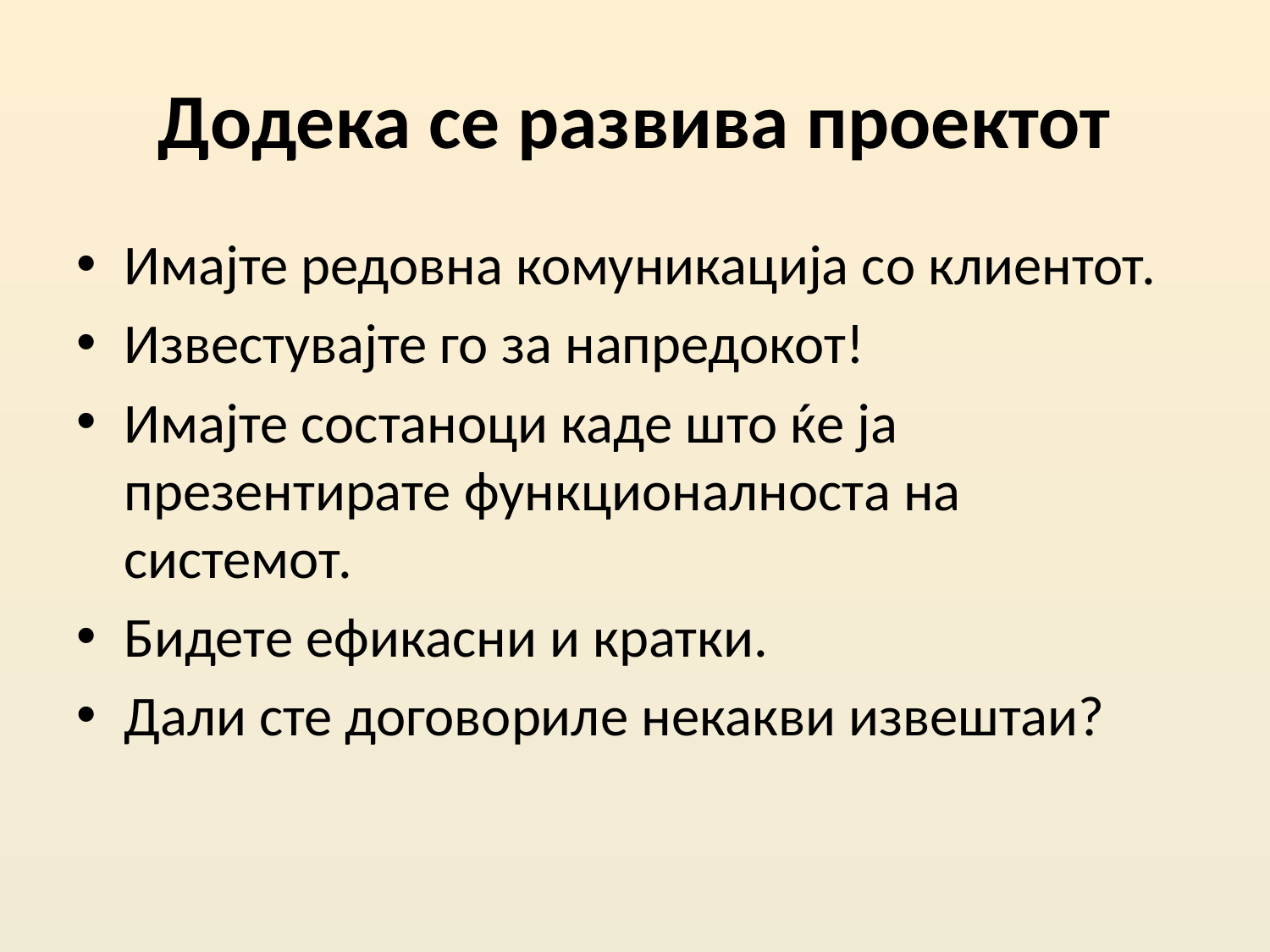

# Додека се развива проектот
Имајте редовна комуникација со клиентот.
Известувајте го за напредокот!
Имајте состаноци каде што ќе ја презентирате функционалноста на системот.
Бидете ефикасни и кратки.
Дали сте договориле некакви извештаи?